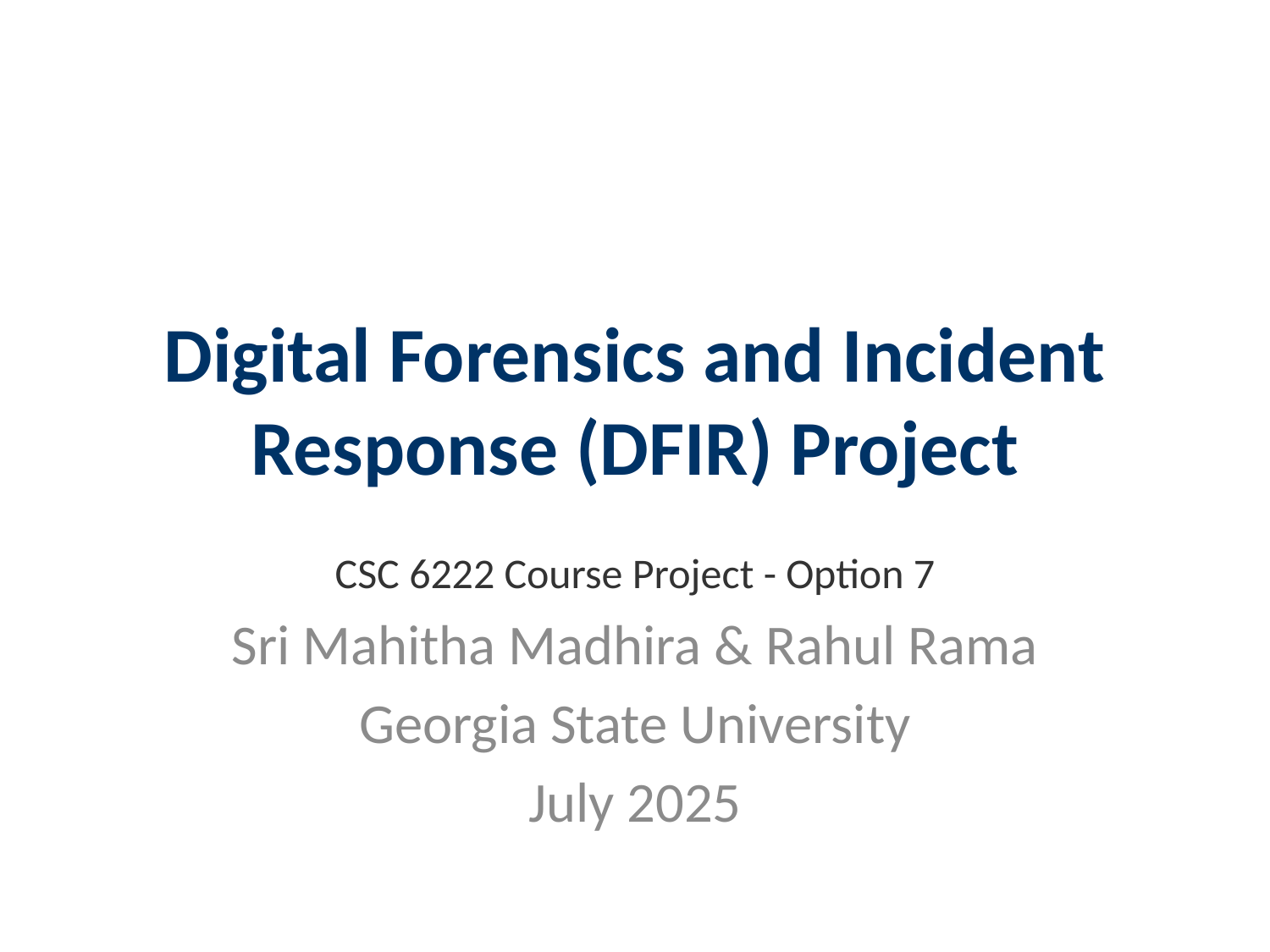

# Digital Forensics and Incident Response (DFIR) Project
CSC 6222 Course Project - Option 7
Sri Mahitha Madhira & Rahul Rama
Georgia State University
July 2025